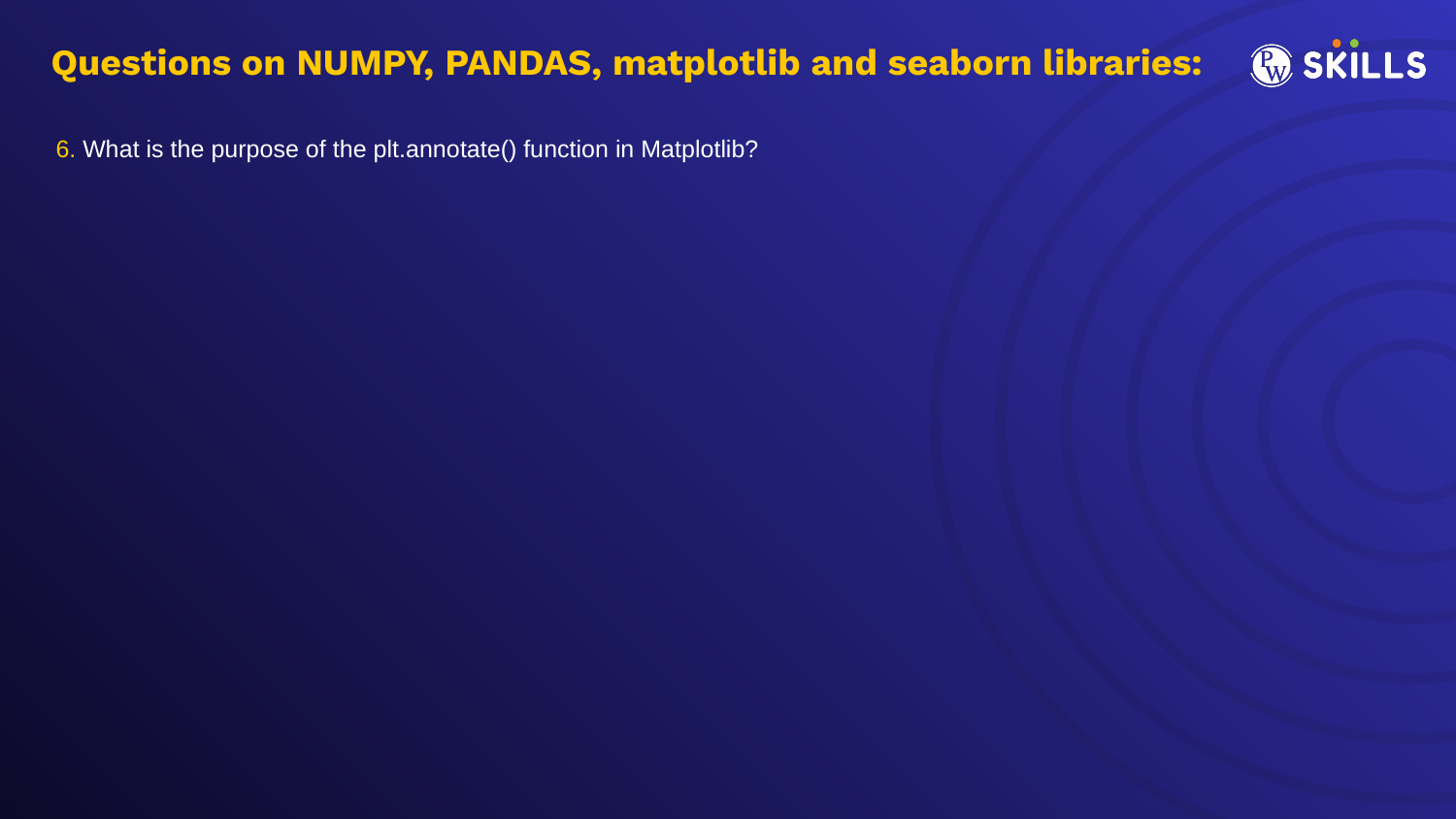

Questions on NUMPY, PANDAS, matplotlib and seaborn libraries:
6. What is the purpose of the plt.annotate() function in Matplotlib?